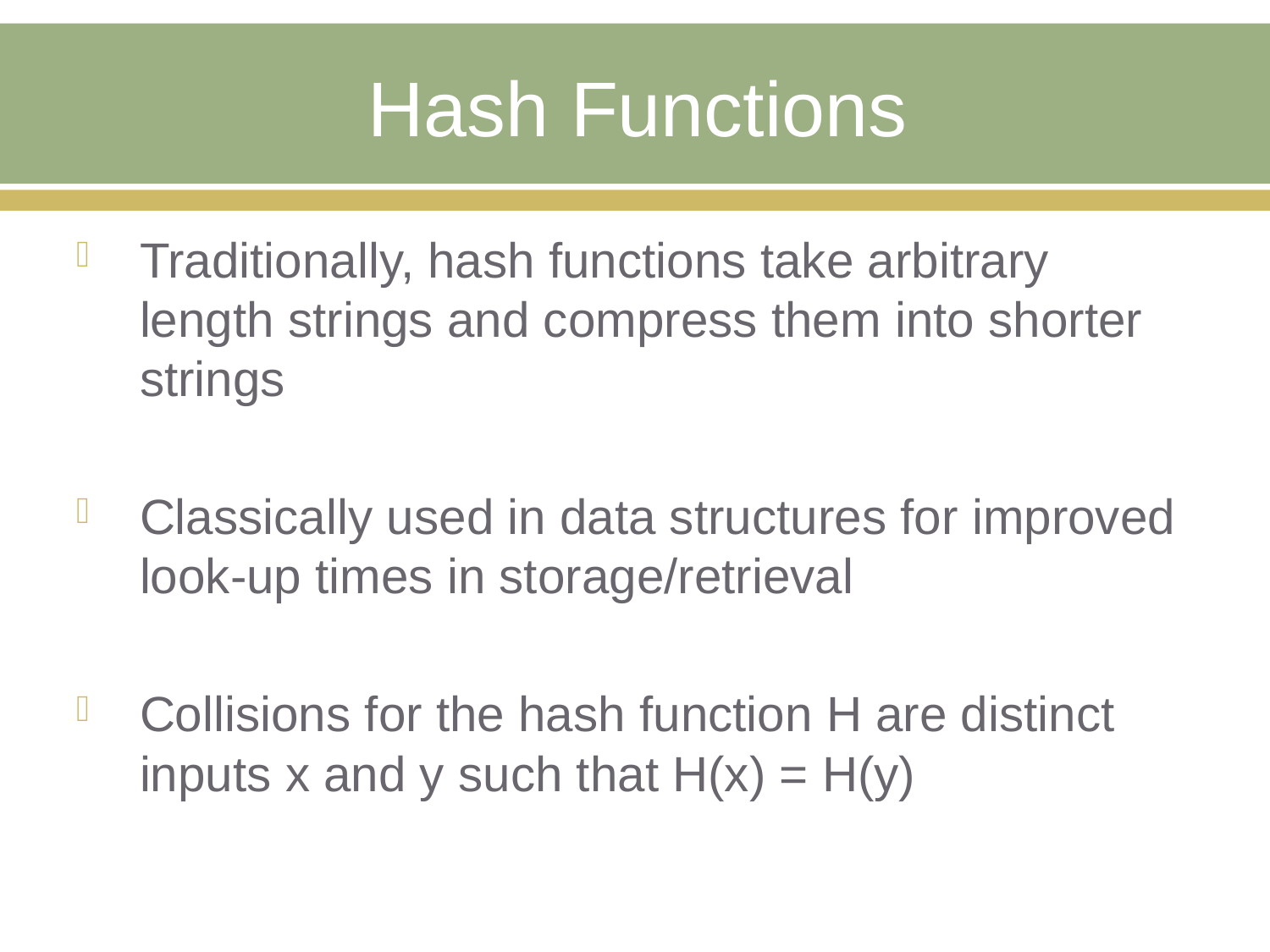

Hash Functions
Traditionally, hash functions take arbitrary length strings and compress them into shorter strings

Classically used in data structures for improved look-up times in storage/retrieval

Collisions for the hash function H are distinct inputs x and y such that H(x) = H(y)